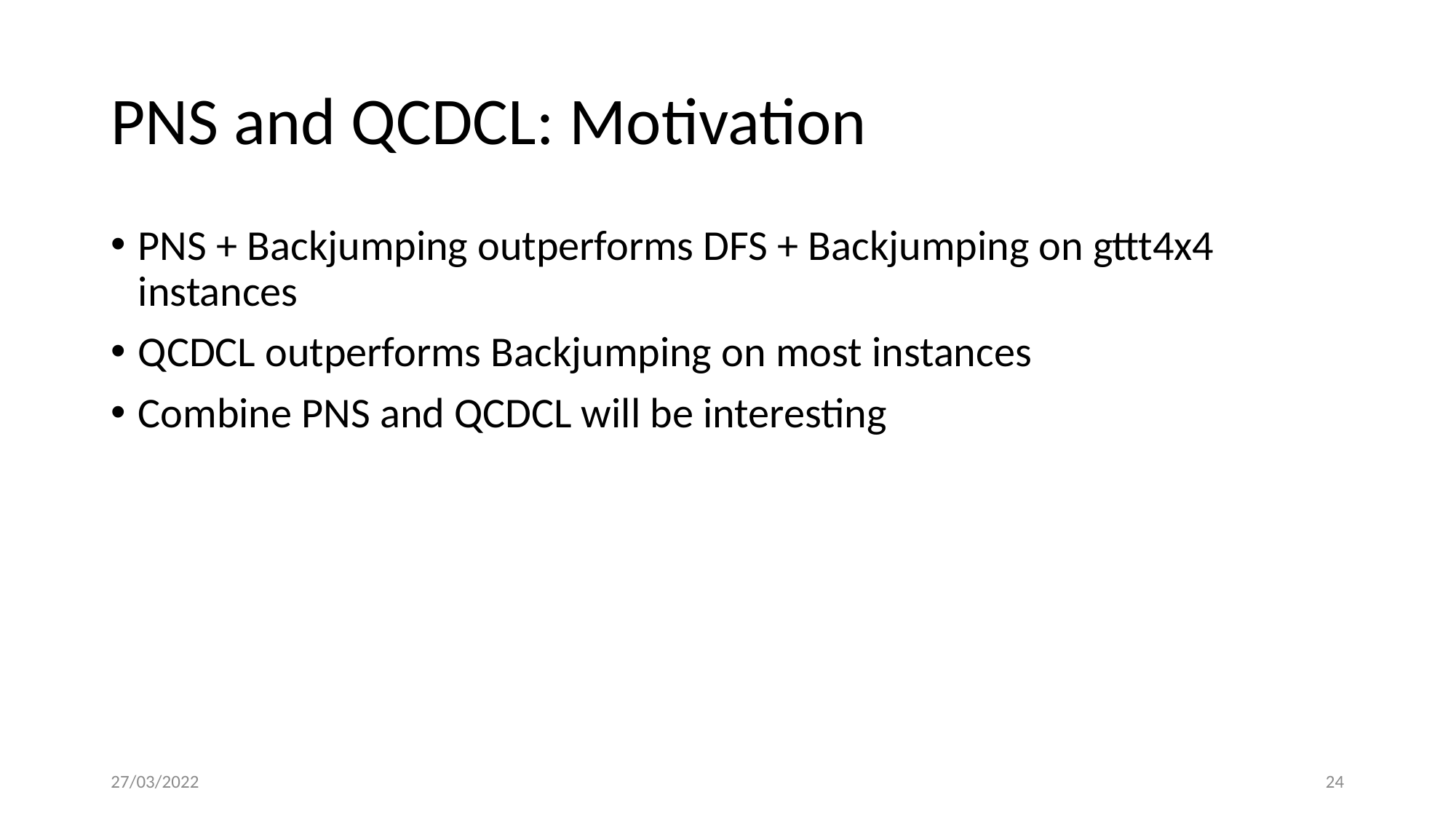

# PNS and QCDCL: Motivation
PNS + Backjumping outperforms DFS + Backjumping on gttt4x4 instances
QCDCL outperforms Backjumping on most instances
Combine PNS and QCDCL will be interesting
27/03/2022
24